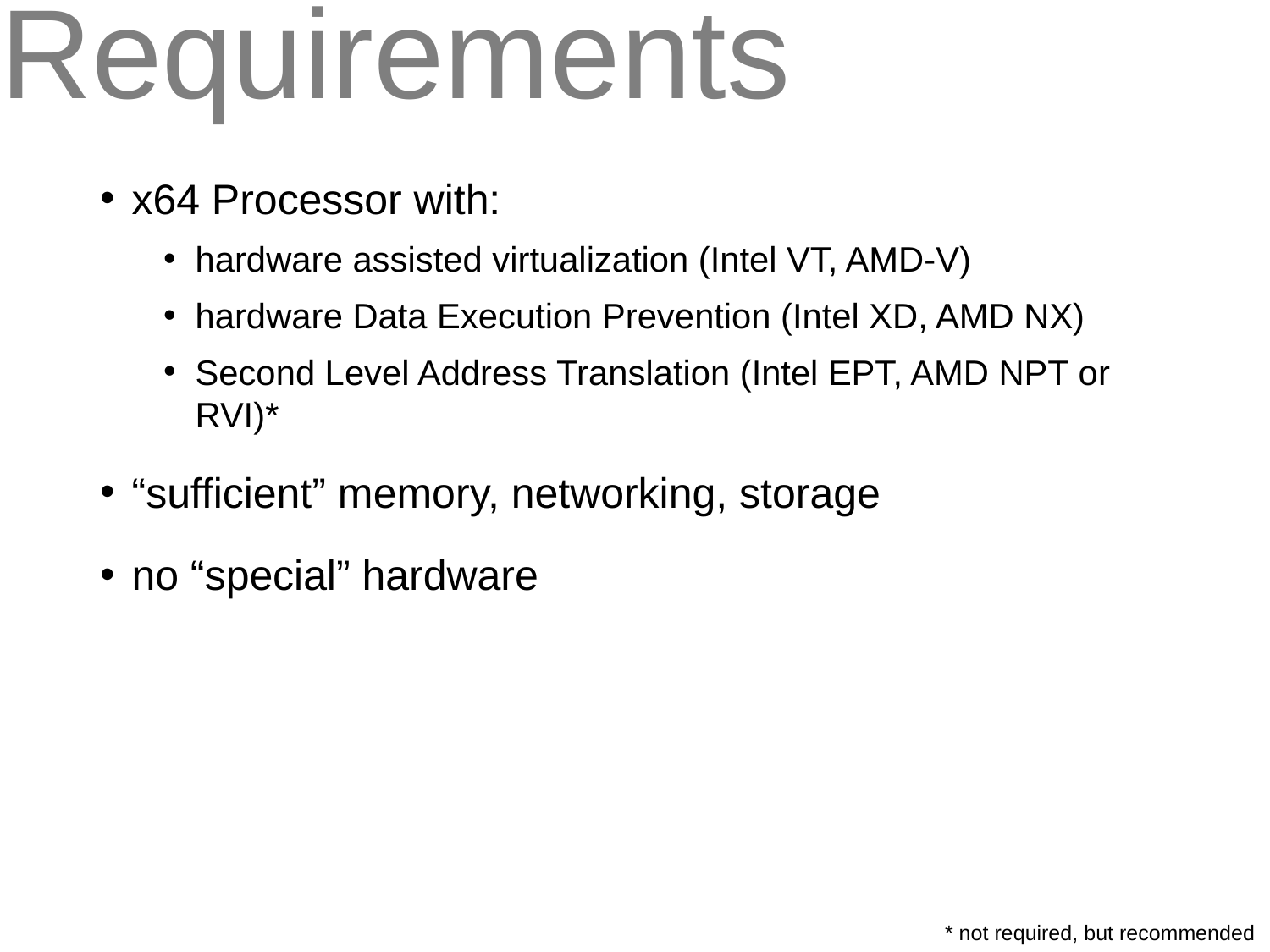

# Requirements
x64 Processor with:
hardware assisted virtualization (Intel VT, AMD-V)
hardware Data Execution Prevention (Intel XD, AMD NX)
Second Level Address Translation (Intel EPT, AMD NPT or RVI)*
“sufficient” memory, networking, storage
no “special” hardware
* not required, but recommended